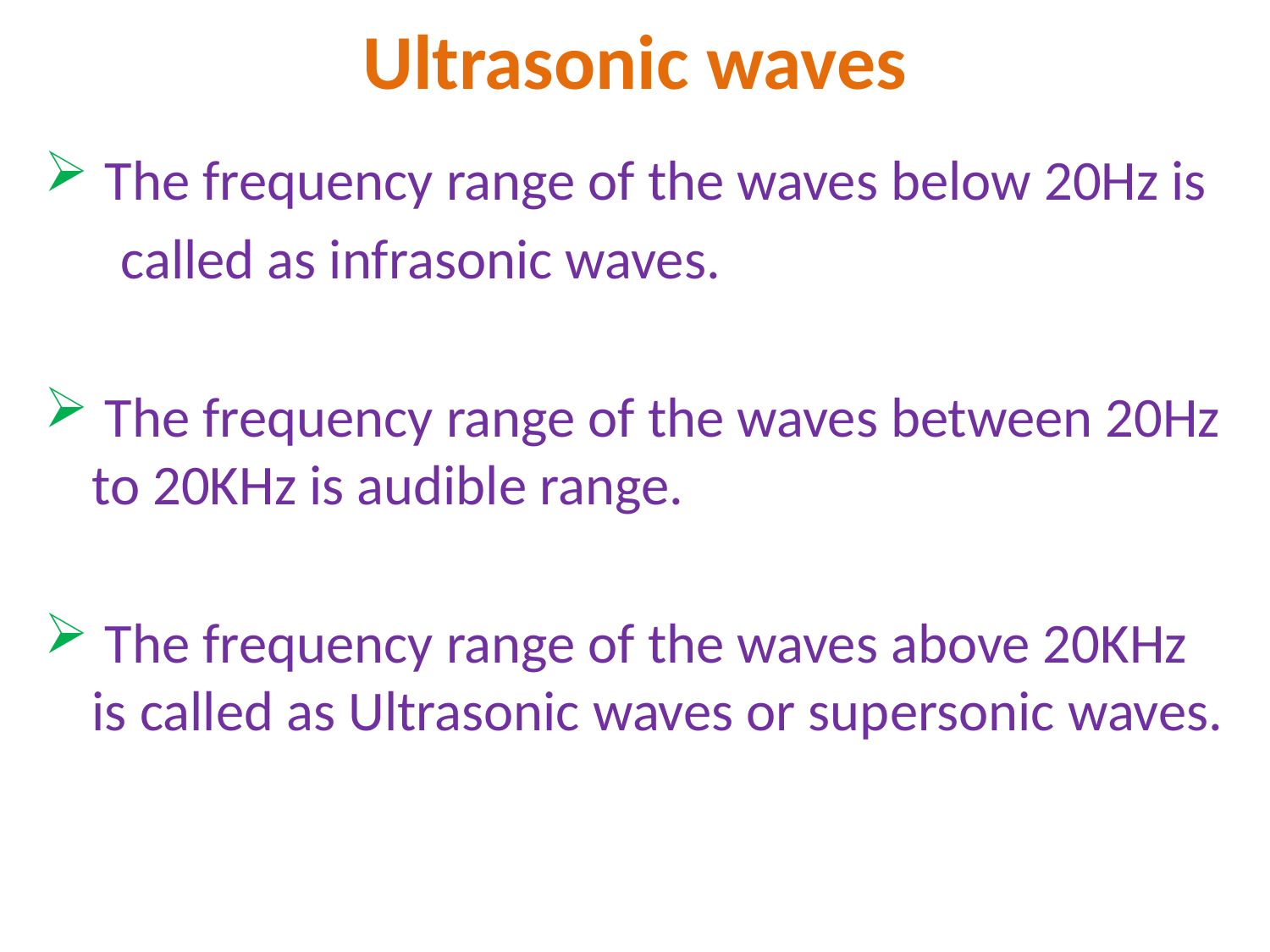

# Ultrasonic waves
 The frequency range of the waves below 20Hz is
      called as infrasonic waves.

 The frequency range of the waves between 20Hz to 20KHz is audible range.

 The frequency range of the waves above 20KHz is called as Ultrasonic waves or supersonic waves.